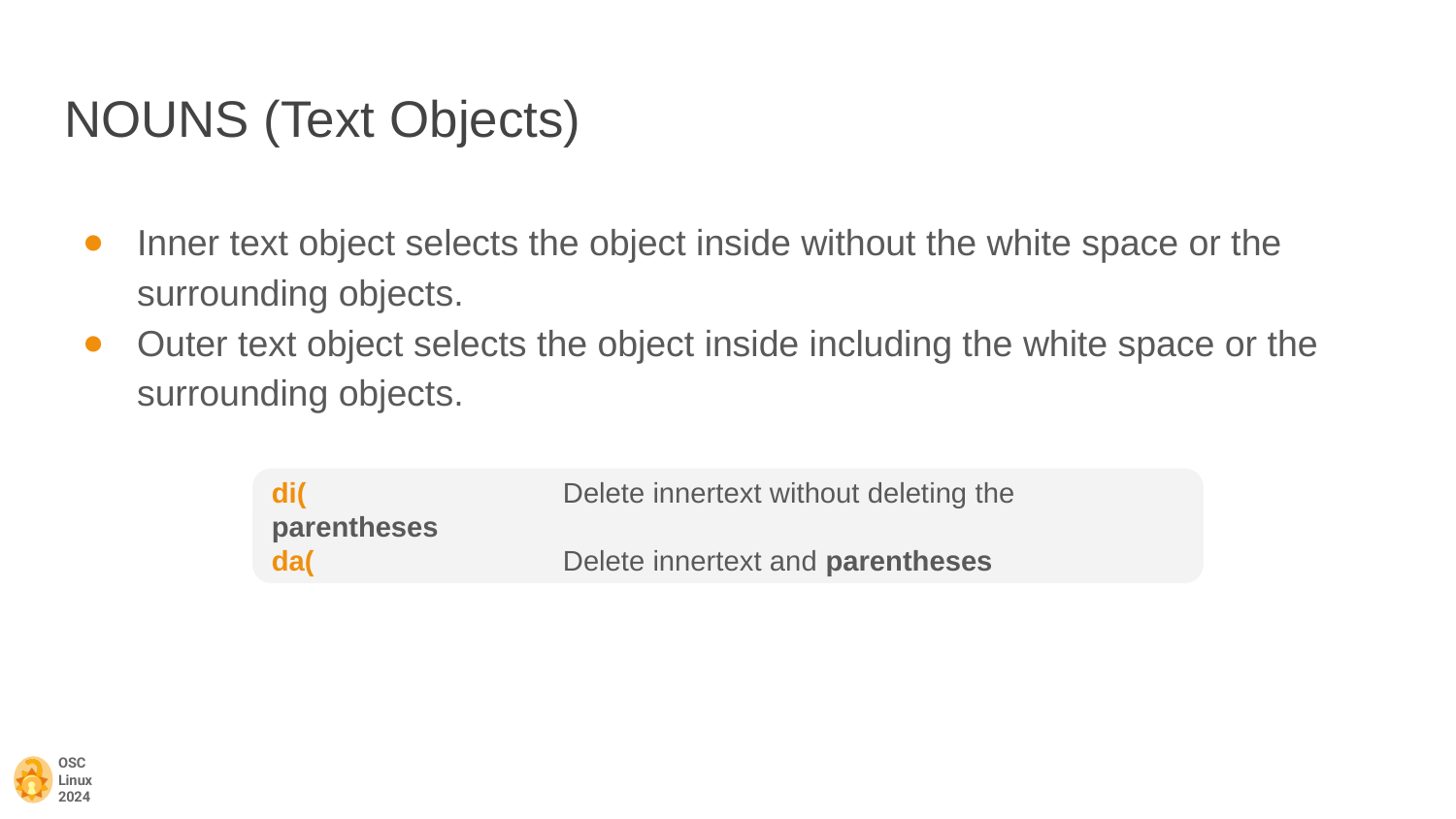

# NOUNS (Text Objects)
Inner text object selects the object inside without the white space or the surrounding objects.
Outer text object selects the object inside including the white space or the surrounding objects.
di( 		Delete innertext without deleting the parentheses
da( 		Delete innertext and parentheses